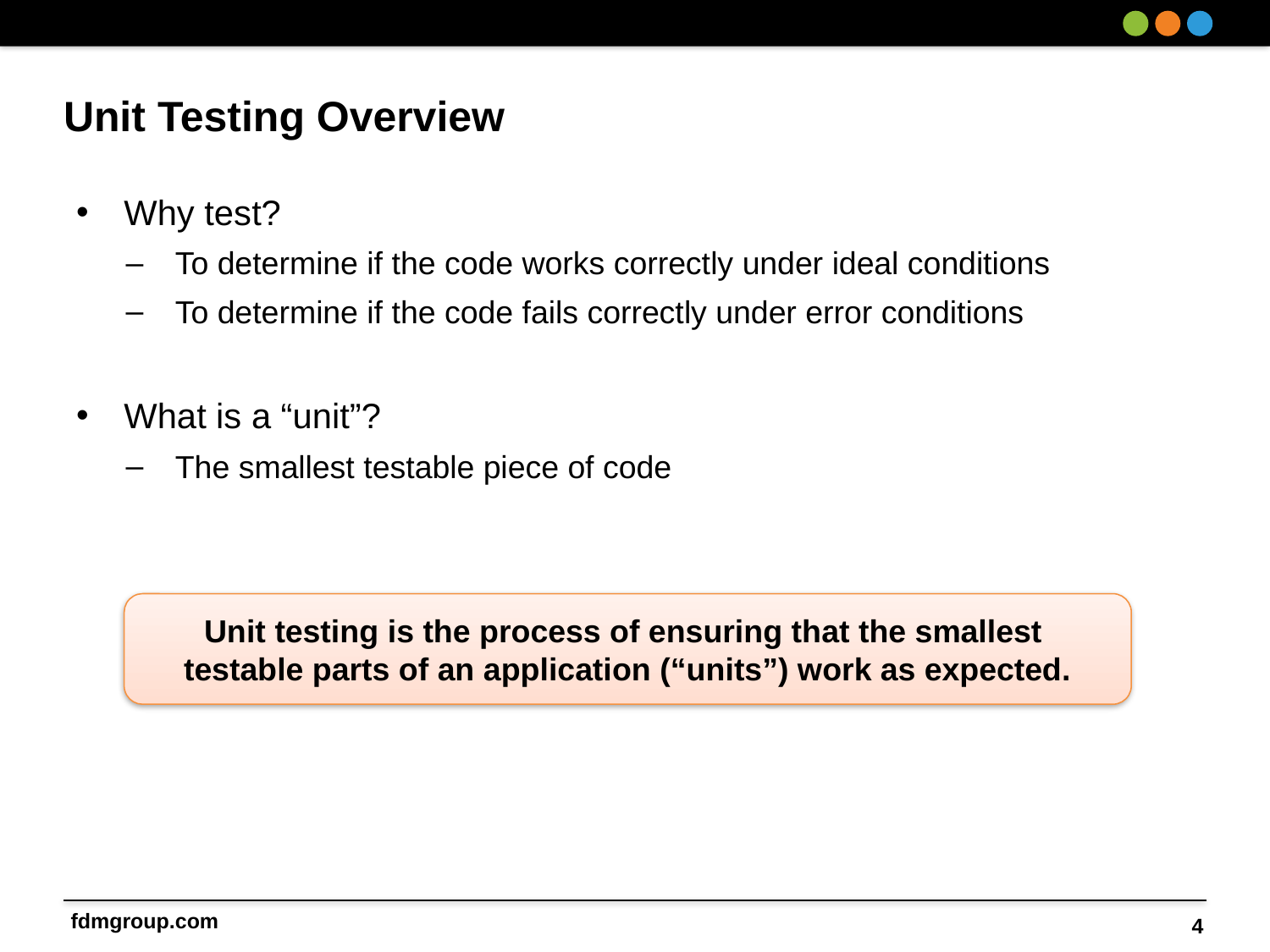

# Unit Testing Overview
Why test?
To determine if the code works correctly under ideal conditions
To determine if the code fails correctly under error conditions

What is a “unit”?
The smallest testable piece of code
Unit testing is the process of ensuring that the smallest
testable parts of an application (“units”) work as expected.
4